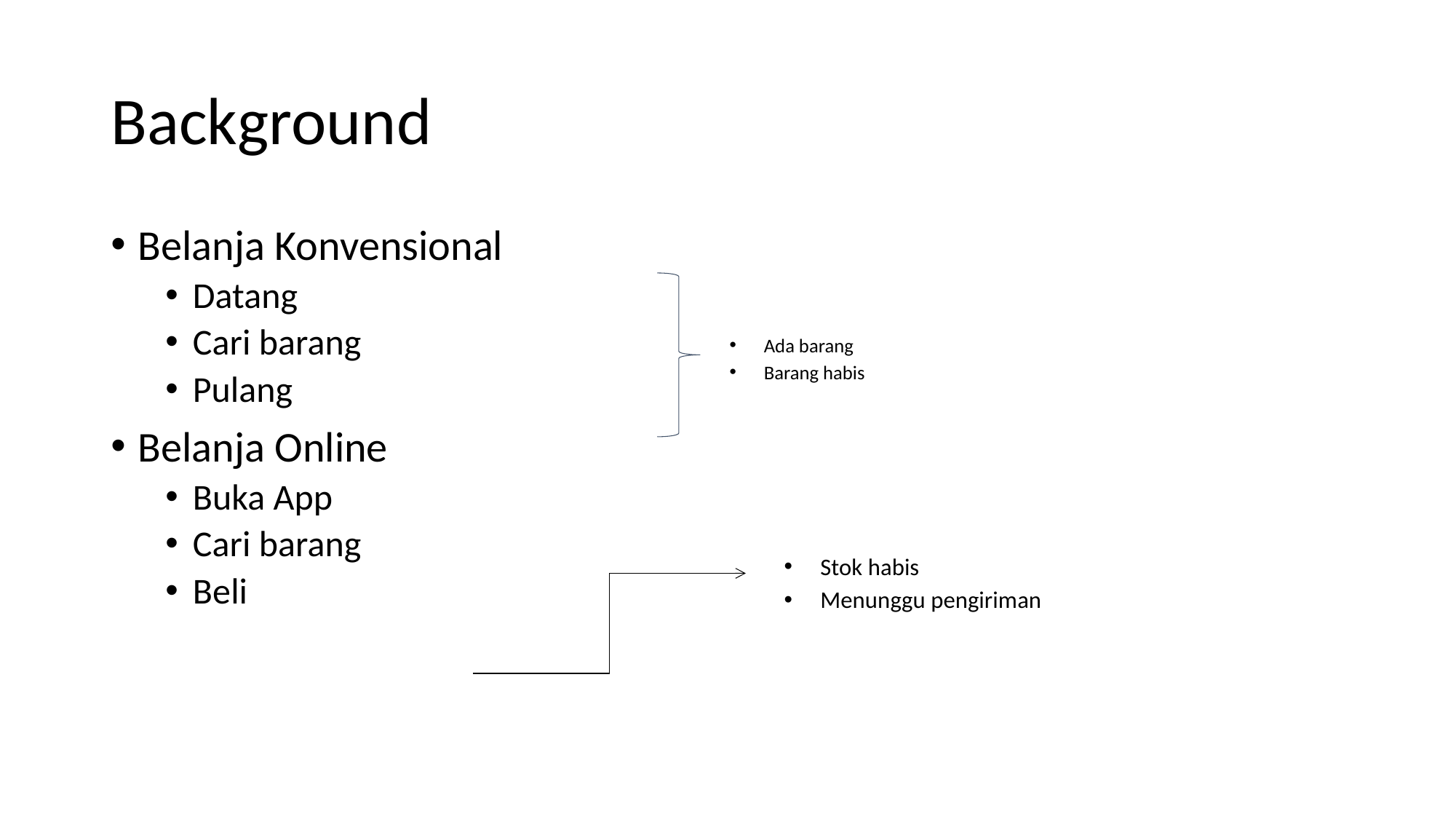

# Background
Belanja Konvensional
Datang
Cari barang
Pulang
Belanja Online
Buka App
Cari barang
Beli

Ada barang
Barang habis
Stok habis
Menunggu pengiriman